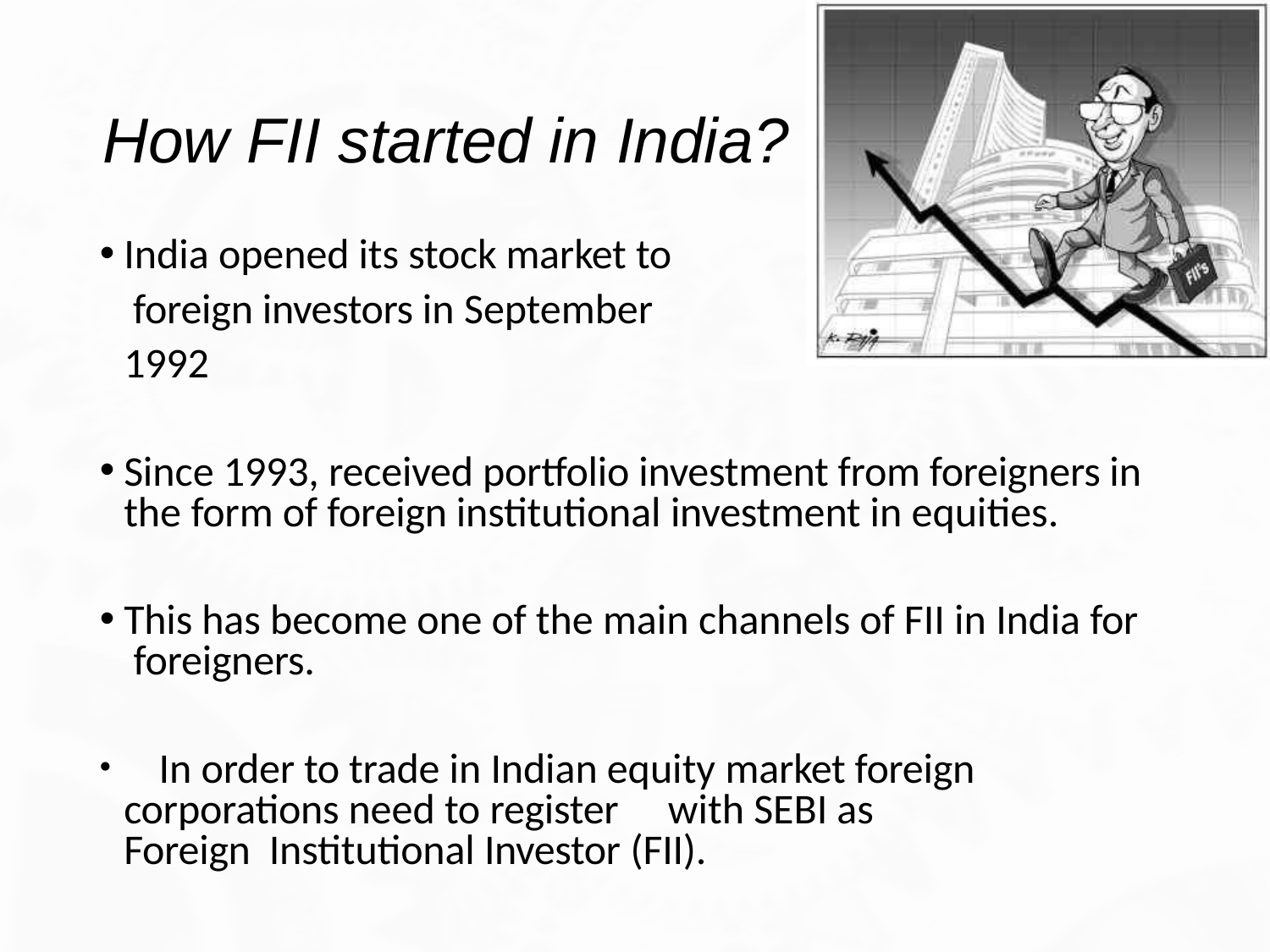

# How FII started in India?
India opened its stock market to  foreign investors in September  1992

Since 1993, received portfolio investment from foreigners in  the form of foreign institutional investment in equities.

This has become one of the main channels of FII in India for  foreigners.

	In order to trade in Indian equity market foreign  corporations need to register	with SEBI as Foreign  Institutional Investor (FII).